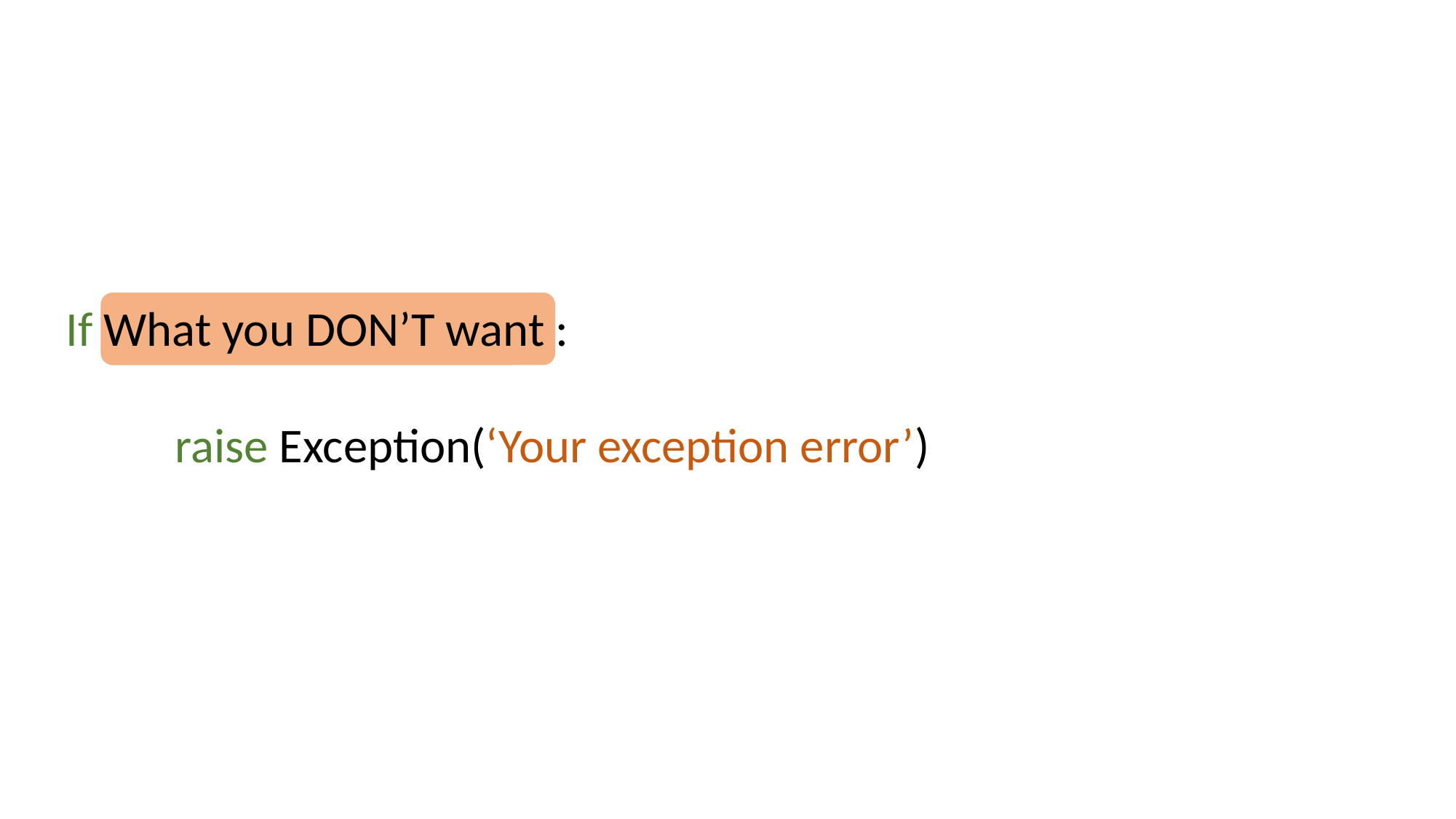

If What you DON’T want :

	raise Exception(‘Your exception error’)